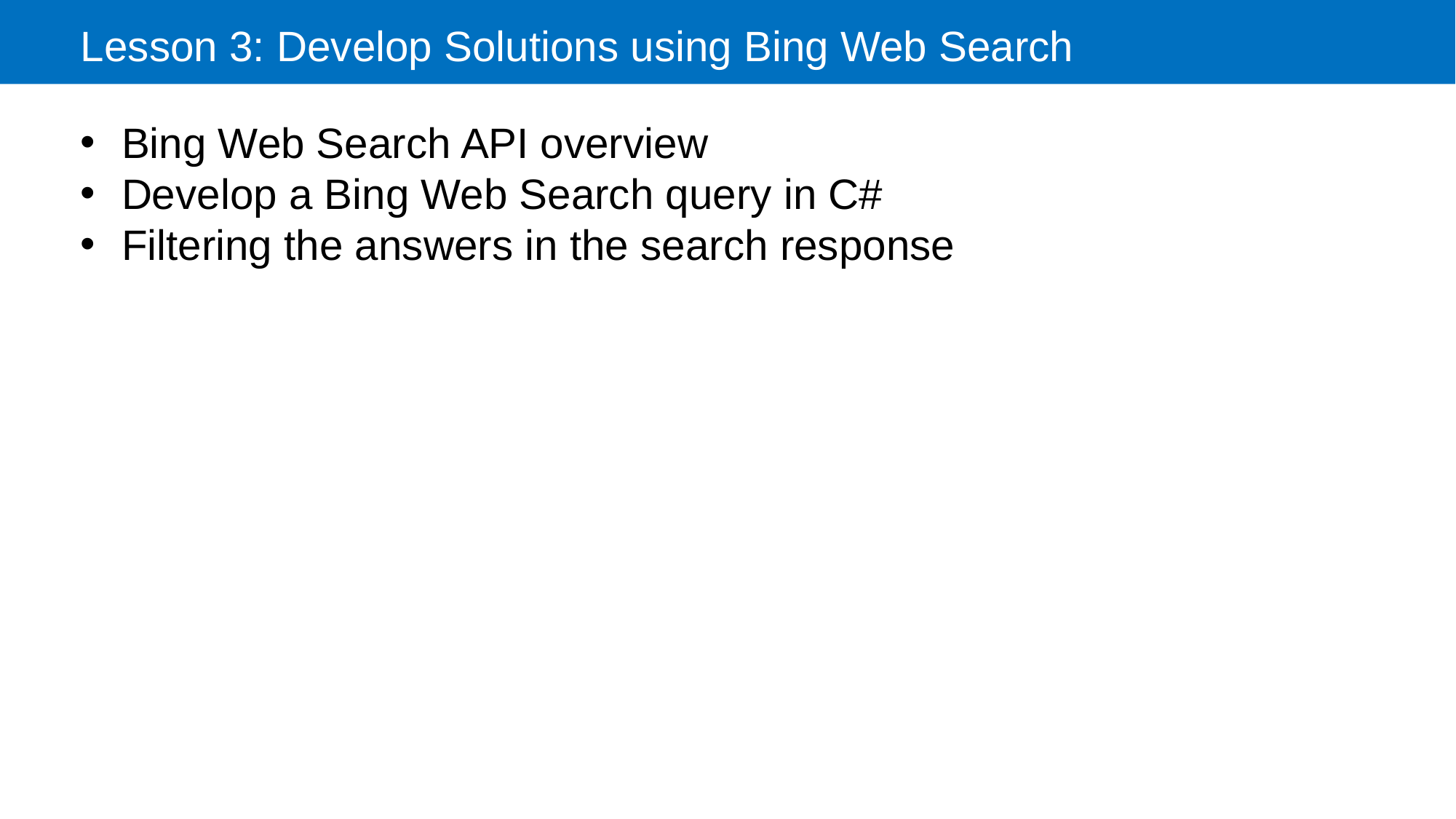

Lesson 3: Develop Solutions using Bing Web Search
Bing Web Search API overview
Develop a Bing Web Search query in C#
Filtering the answers in the search response